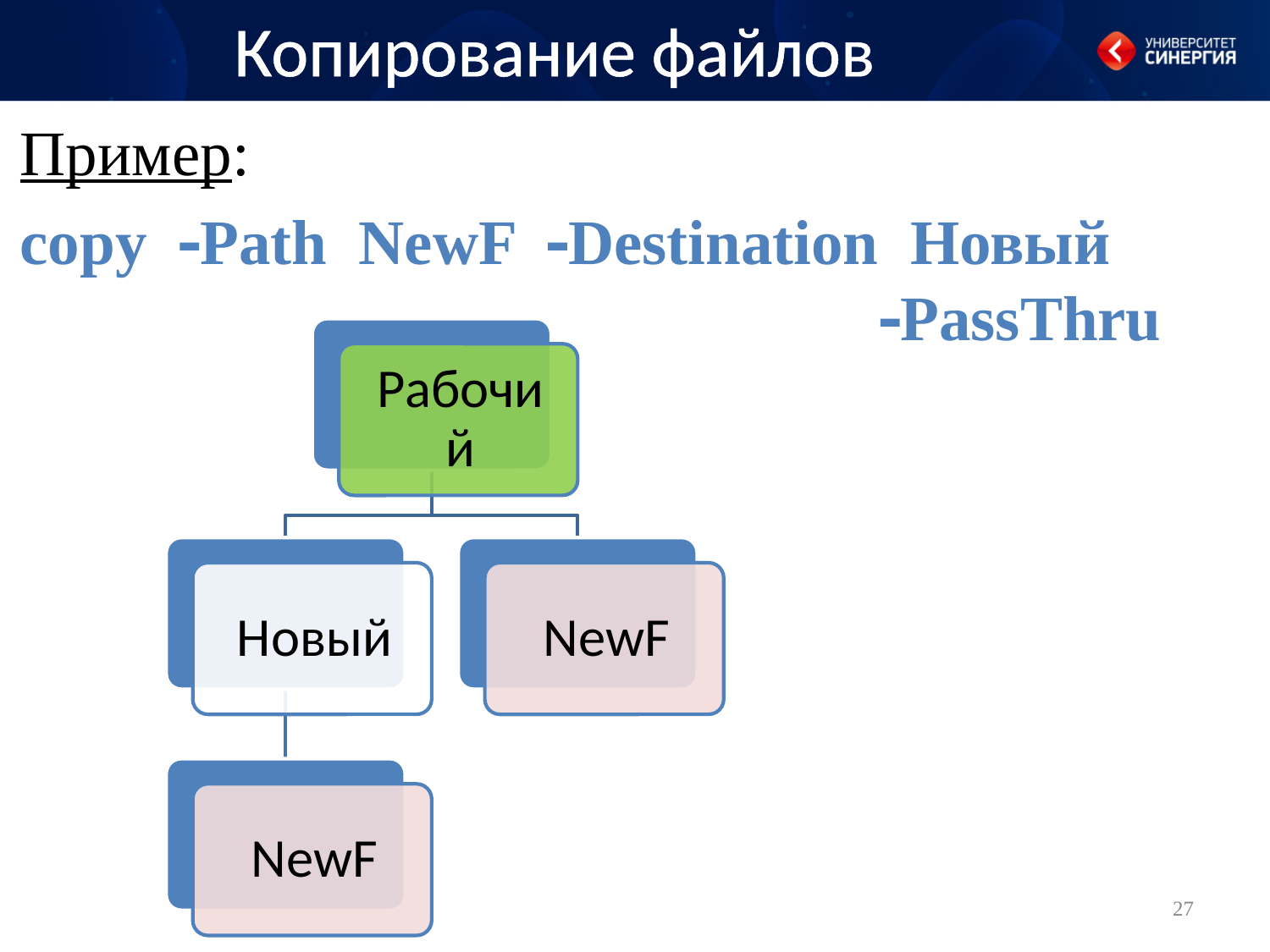

# Копирование файлов
Пример:
copy  −Path  NewF  −Destination  Новый −PassThru
Рабочий
Новый
NewF
NewF
27